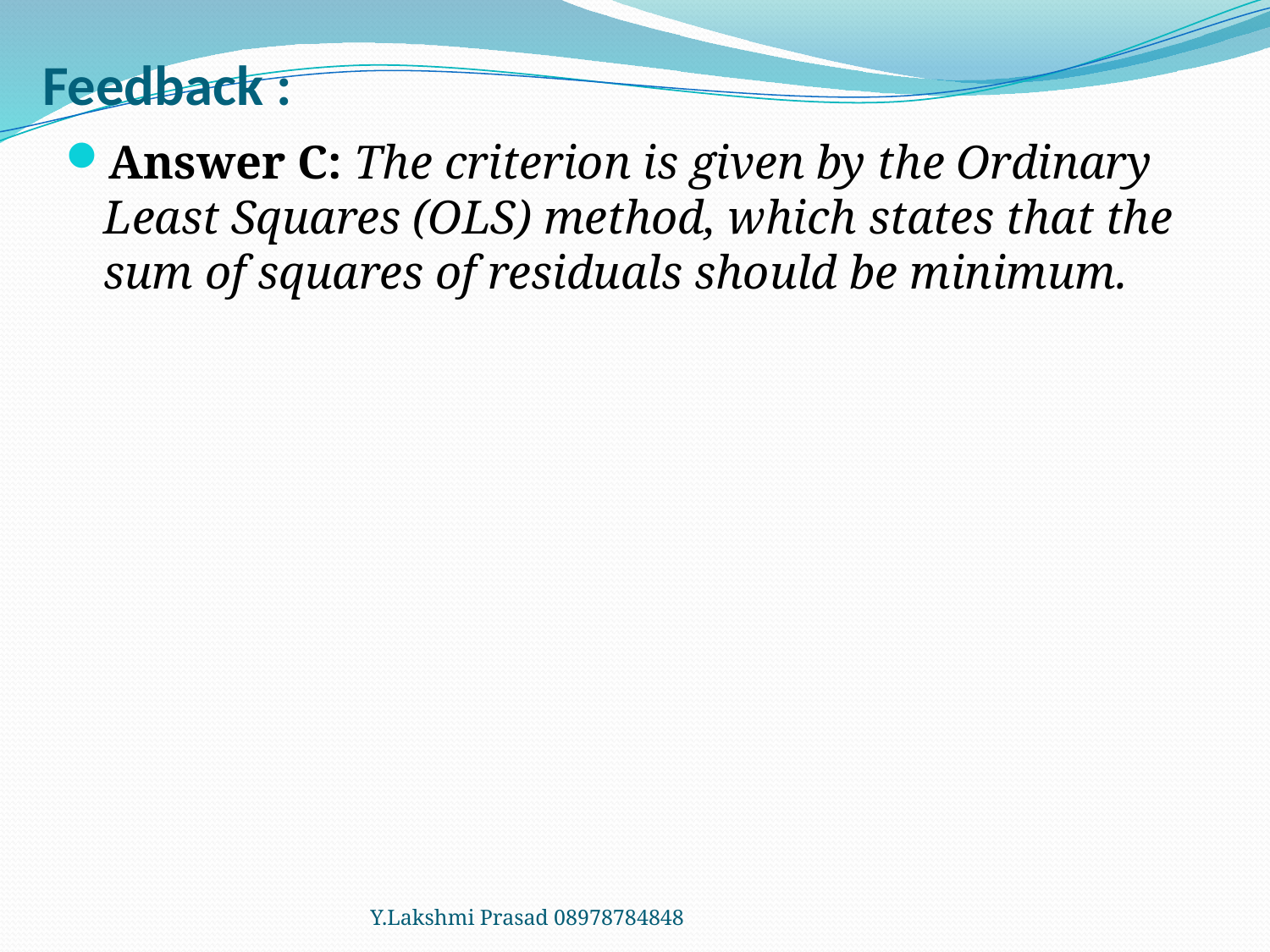

# Feedback :
Answer C: The criterion is given by the Ordinary Least Squares (OLS) method, which states that the sum of squares of residuals should be minimum.

Y.Lakshmi Prasad 08978784848